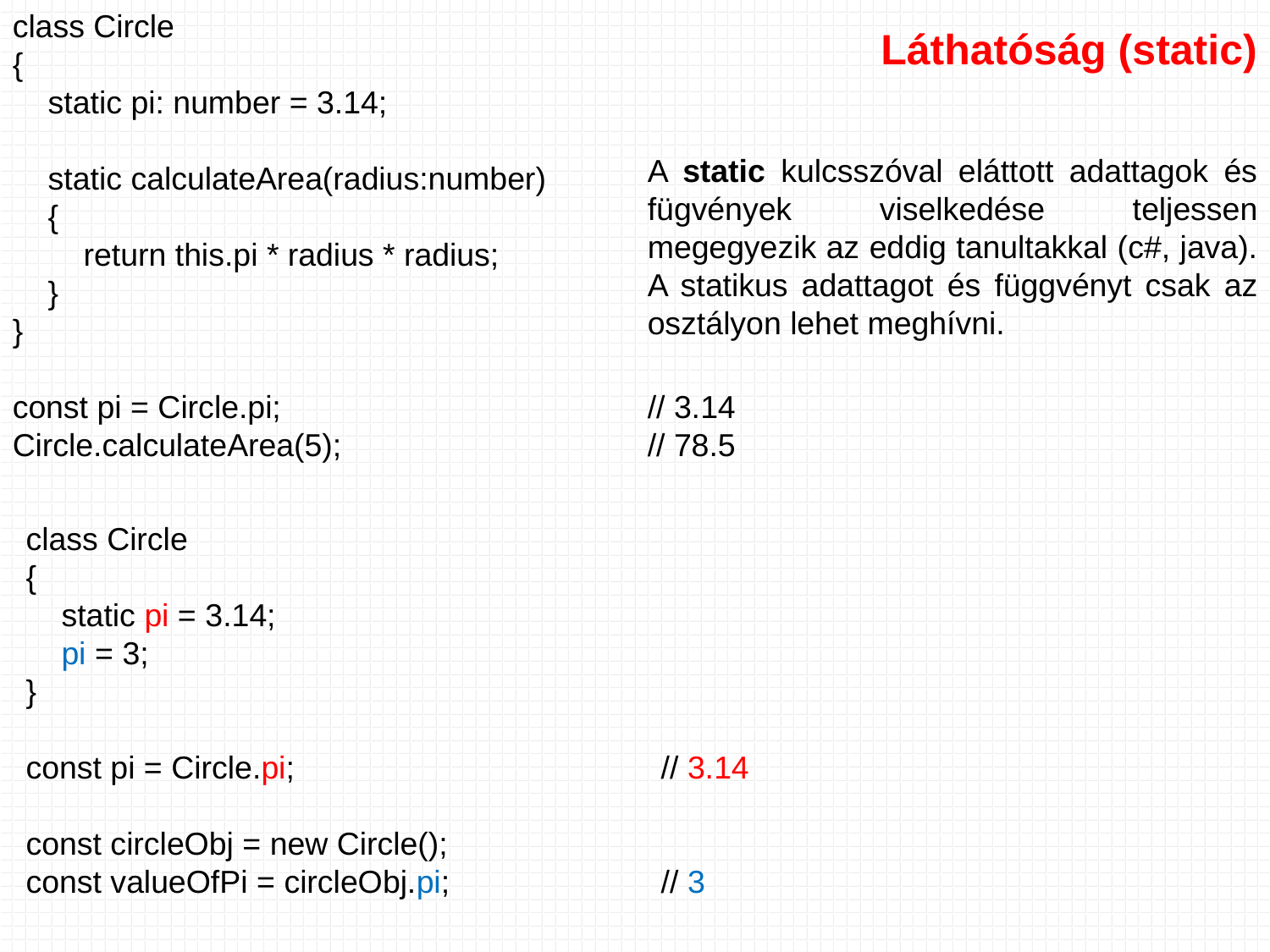

class Circle
{
    static pi: number = 3.14;

    static calculateArea(radius:number)
    {
        return this.pi * radius * radius;
    }
}

const pi = Circle.pi; 			// 3.14
Circle.calculateArea(5); 			// 78.5
Láthatóság (static)
A static kulcsszóval eláttott adattagok és fügvények viselkedése teljessen megegyezik az eddig tanultakkal (c#, java). A statikus adattagot és függvényt csak az osztályon lehet meghívni.
class Circle
{
    static pi = 3.14;
    pi = 3;
}

const pi = Circle.pi; 			// 3.14

const circleObj = new Circle();
const valueOfPi = circleObj.pi; 		// 3